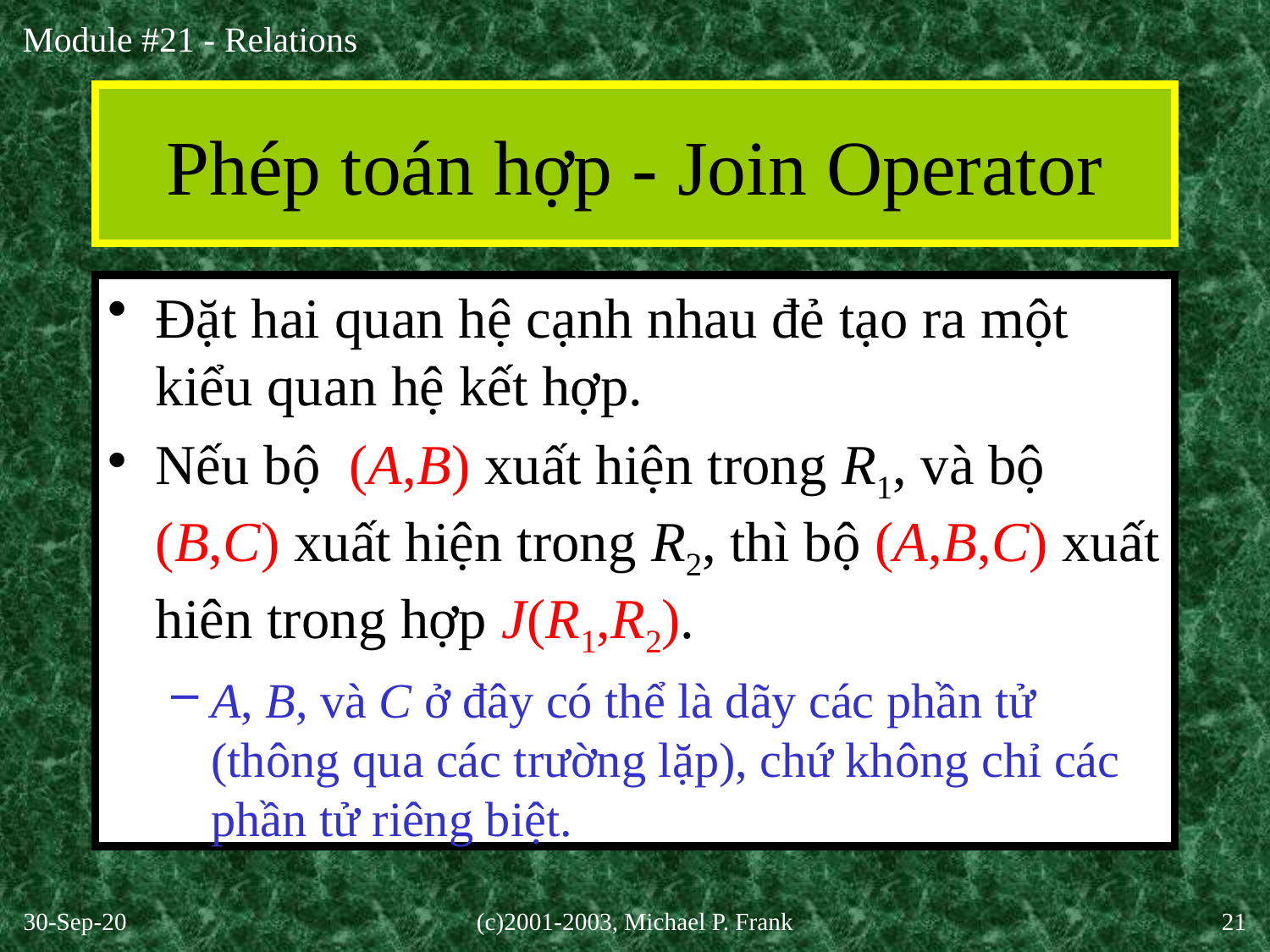

# Phép toán hợp - Join Operator
Đặt hai quan hệ cạnh nhau đẻ tạo ra một kiểu quan hệ kết hợp.
Nếu bộ  (A,B) xuất hiện trong R1, và bộ  (B,C) xuất hiện trong R2, thì bộ (A,B,C) xuất hiên trong hợp J(R1,R2).
A, B, và C ở đây có thể là dãy các phần tử  (thông qua các trường lặp), chứ không chỉ các phần tử riêng biệt.
30-Sep-20
(c)2001-2003, Michael P. Frank
21